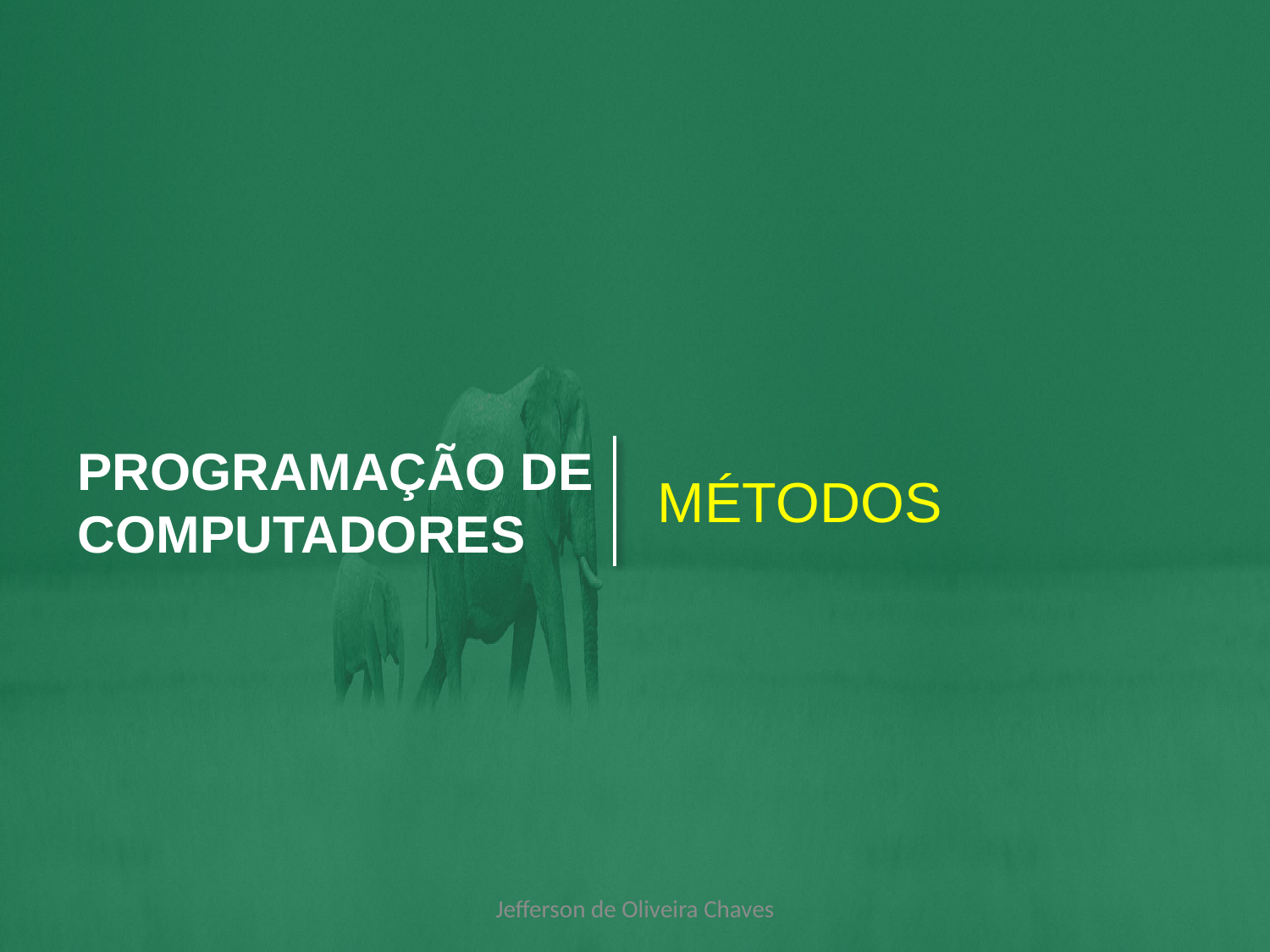

MÉTODOS
# PROGRAMAÇÃO DE COMPUTADORES
Jefferson de Oliveira Chaves